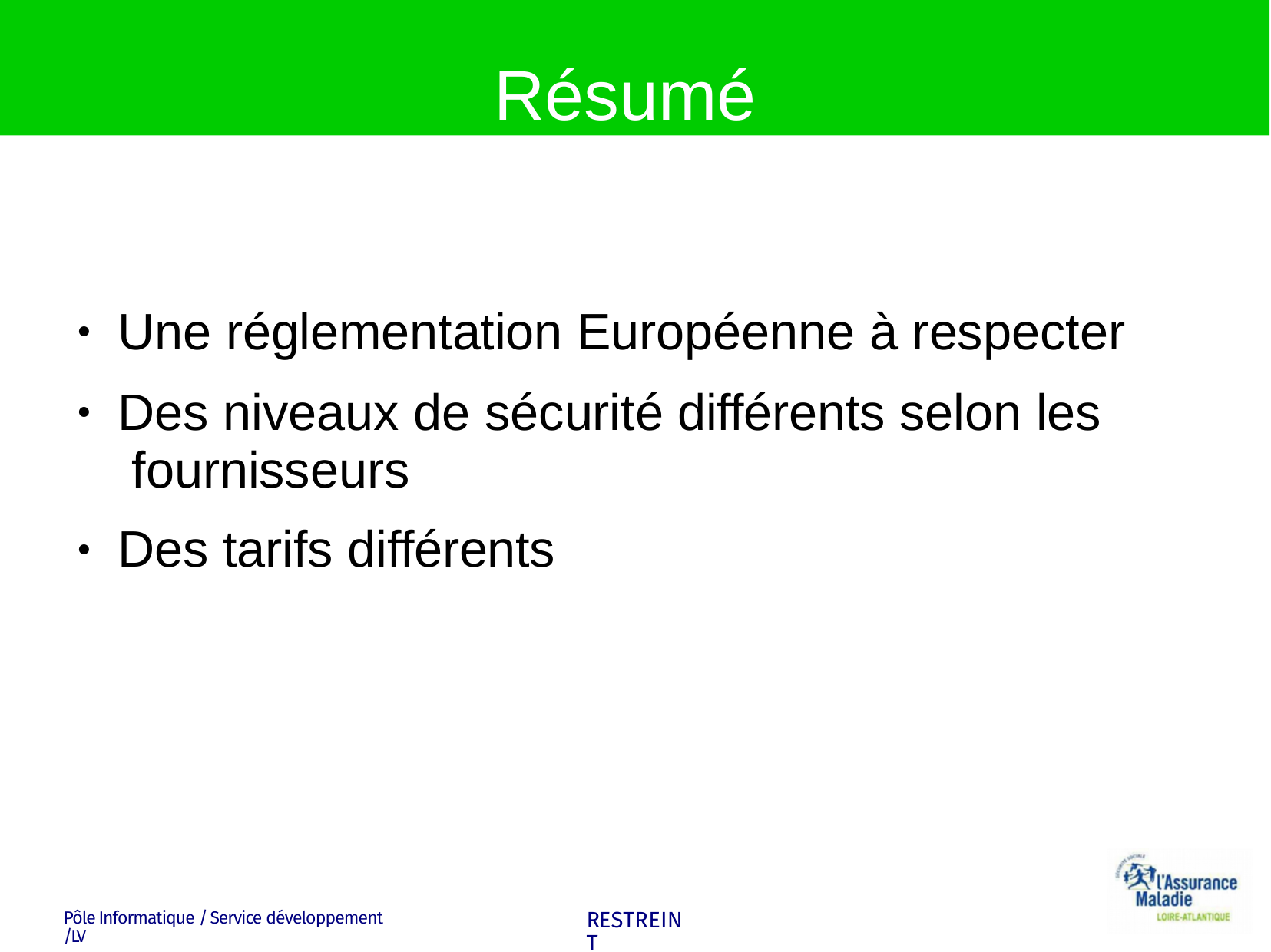

# Résumé
Une réglementation Européenne à respecter
Des niveaux de sécurité différents selon les  fournisseurs
Des tarifs différents
●
●
●
Pôle Informatique / Service développement /LV
RESTREINT